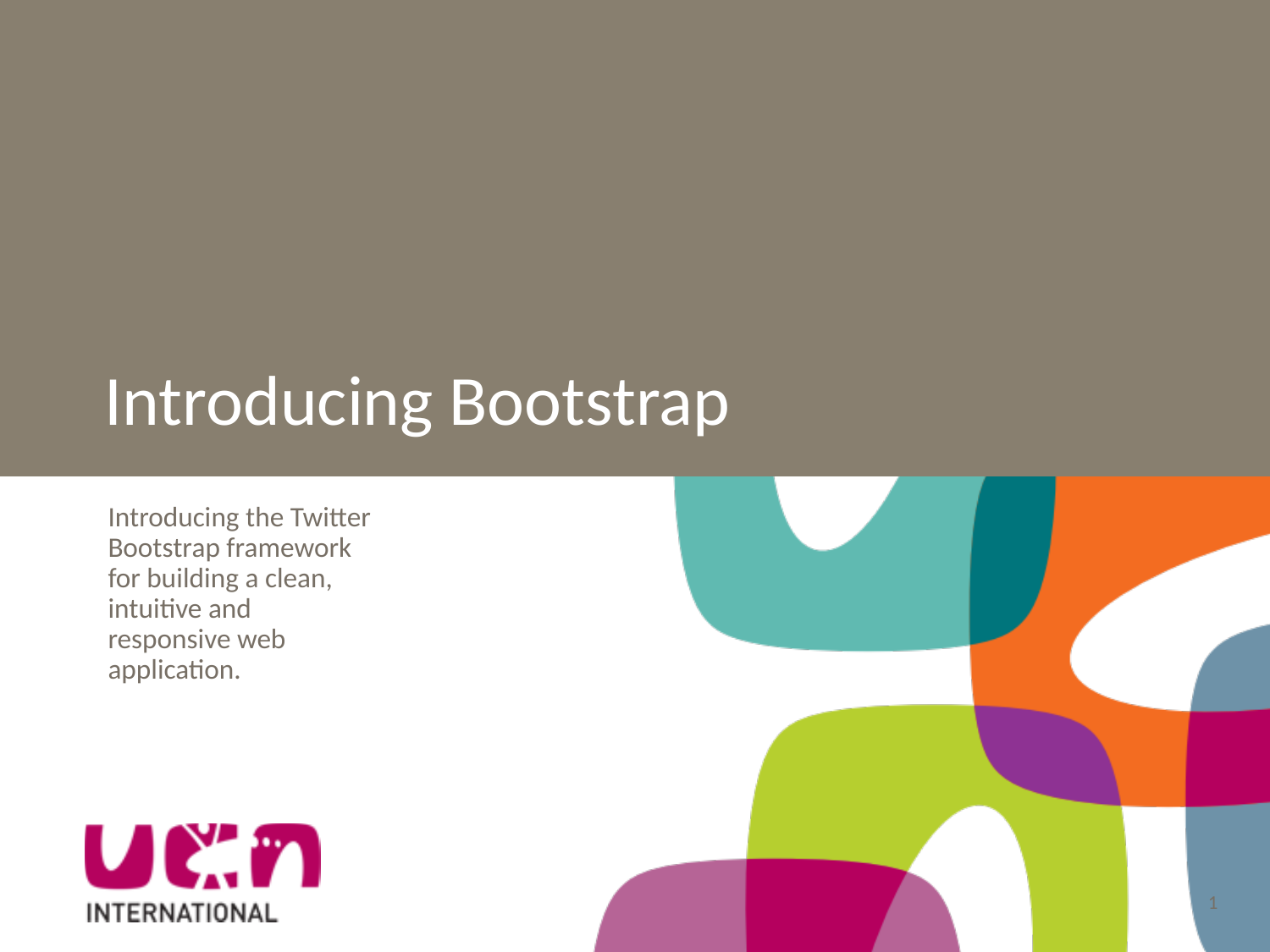

# Introducing Bootstrap
Introducing the Twitter Bootstrap framework for building a clean, intuitive and responsive web application.

1